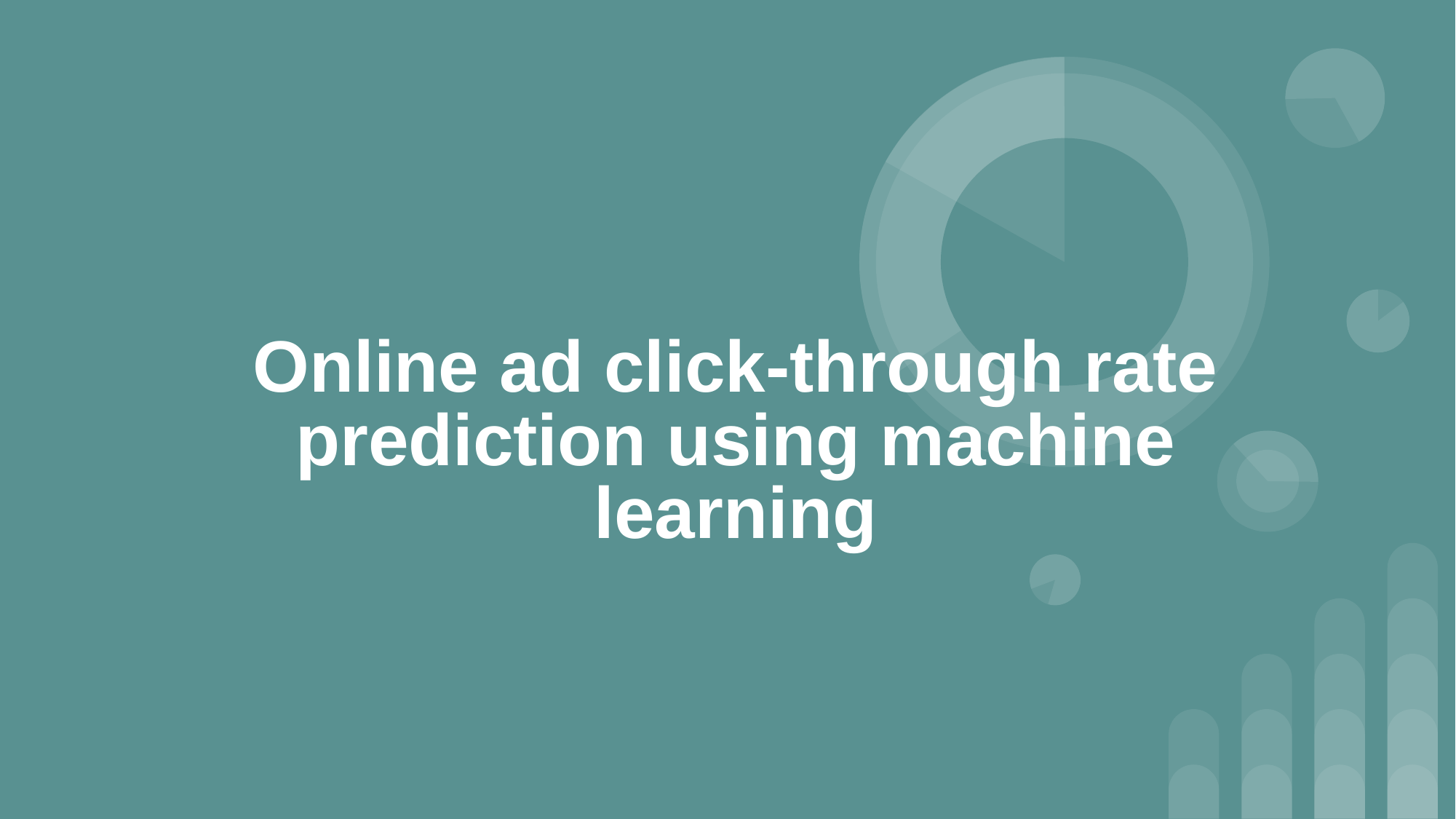

# Online ad click-through rate prediction using machine learning